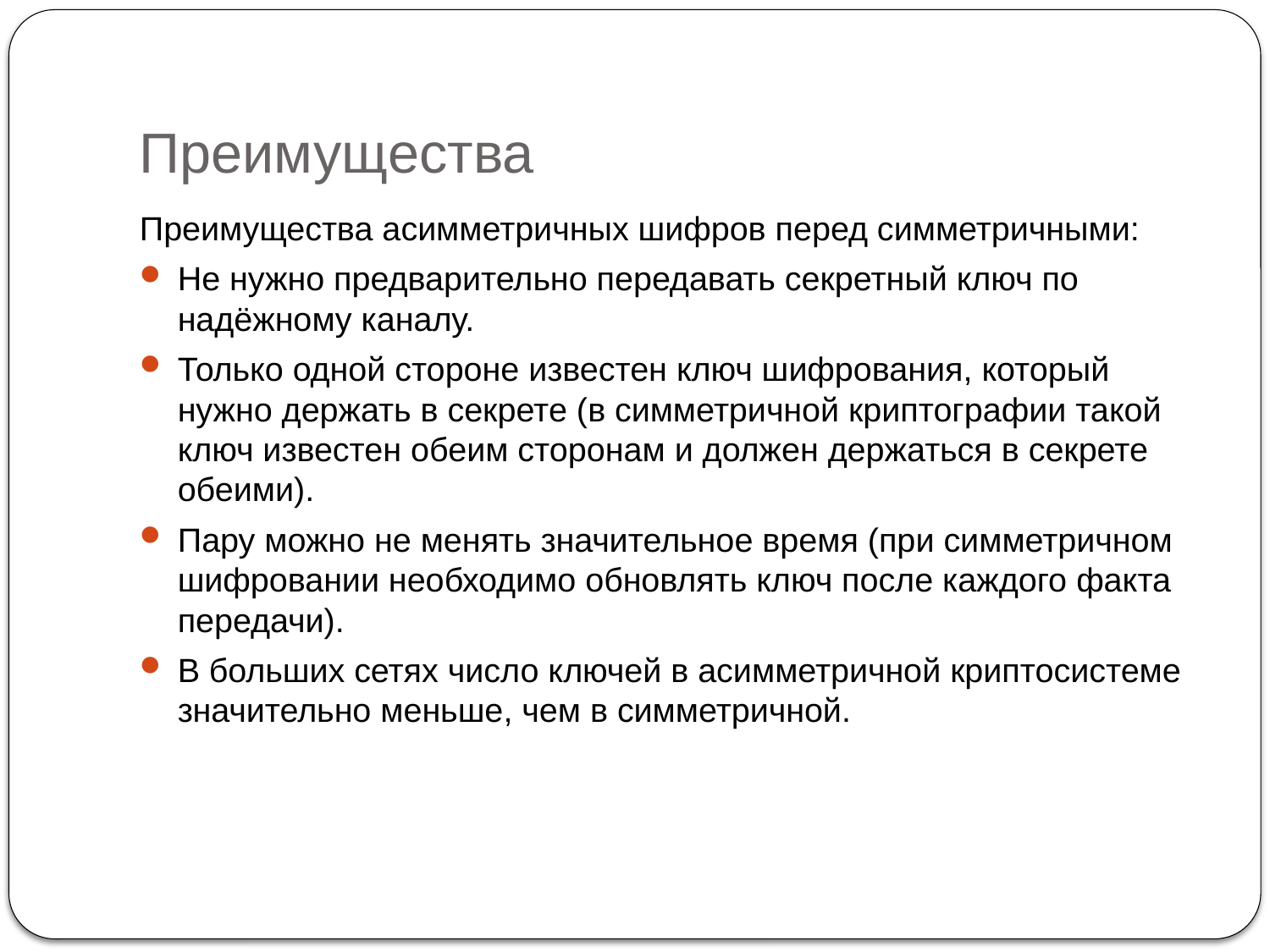

# Преимущества
Преимущества асимметричных шифров перед симметричными:
Не нужно предварительно передавать секретный ключ по надёжному каналу.
Только одной стороне известен ключ шифрования, который нужно держать в секрете (в симметричной криптографии такой ключ известен обеим сторонам и должен держаться в секрете обеими).
Пару можно не менять значительное время (при симметричном шифровании необходимо обновлять ключ после каждого факта передачи).
В больших сетях число ключей в асимметричной криптосистеме значительно меньше, чем в симметричной.